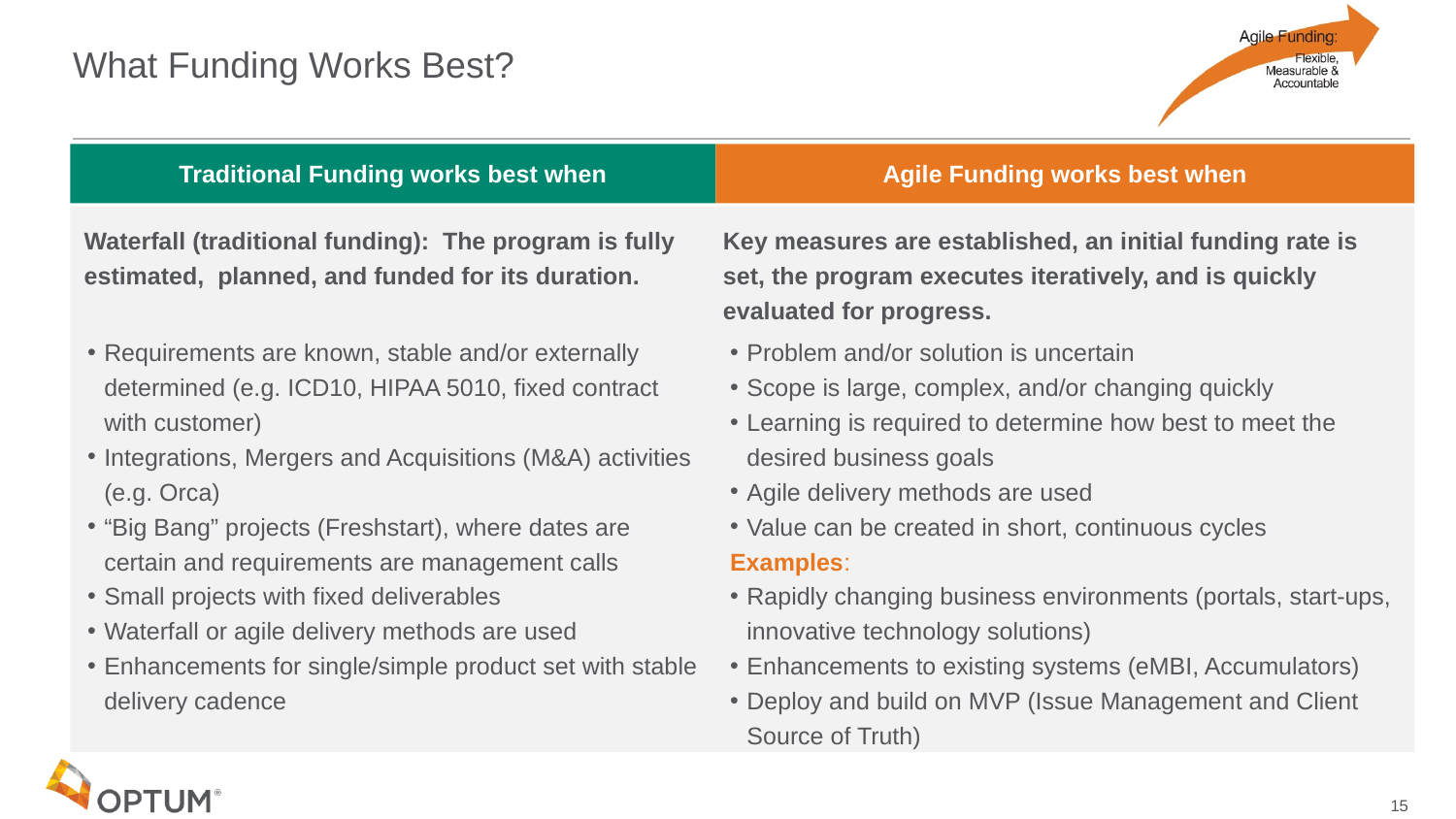

# What Funding Works Best?
Traditional Funding works best when
Agile Funding works best when
Waterfall (traditional funding):  The program is fully estimated,  planned, and funded for its duration.

Key measures are established, an initial funding rate is set, the program executes iteratively, and is quickly evaluated for progress.
Requirements are known, stable and/or externally determined (e.g. ICD10, HIPAA 5010, fixed contract with customer)
Integrations, Mergers and Acquisitions (M&A) activities (e.g. Orca)
“Big Bang” projects (Freshstart), where dates are certain and requirements are management calls
Small projects with fixed deliverables
Waterfall or agile delivery methods are used
Enhancements for single/simple product set with stable delivery cadence
Problem and/or solution is uncertain
Scope is large, complex, and/or changing quickly
Learning is required to determine how best to meet the desired business goals
Agile delivery methods are used
Value can be created in short, continuous cycles
Examples:
Rapidly changing business environments (portals, start-ups, innovative technology solutions)
Enhancements to existing systems (eMBI, Accumulators)
Deploy and build on MVP (Issue Management and Client Source of Truth)
15